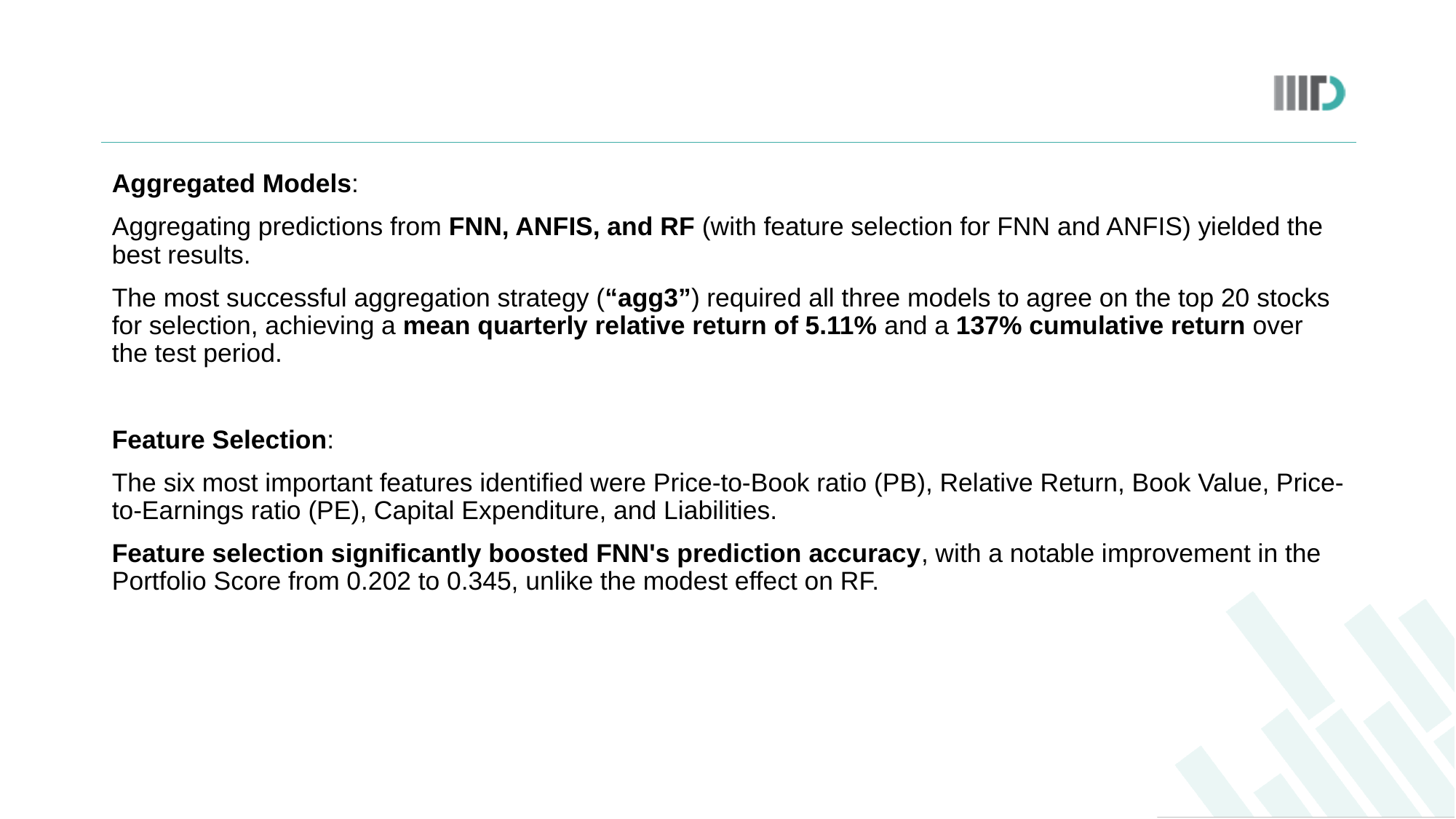

#
Aggregated Models:
Aggregating predictions from FNN, ANFIS, and RF (with feature selection for FNN and ANFIS) yielded the best results.
The most successful aggregation strategy (“agg3”) required all three models to agree on the top 20 stocks for selection, achieving a mean quarterly relative return of 5.11% and a 137% cumulative return over the test period.

Feature Selection:
The six most important features identified were Price-to-Book ratio (PB), Relative Return, Book Value, Price-to-Earnings ratio (PE), Capital Expenditure, and Liabilities.
Feature selection significantly boosted FNN's prediction accuracy, with a notable improvement in the Portfolio Score from 0.202 to 0.345, unlike the modest effect on RF.